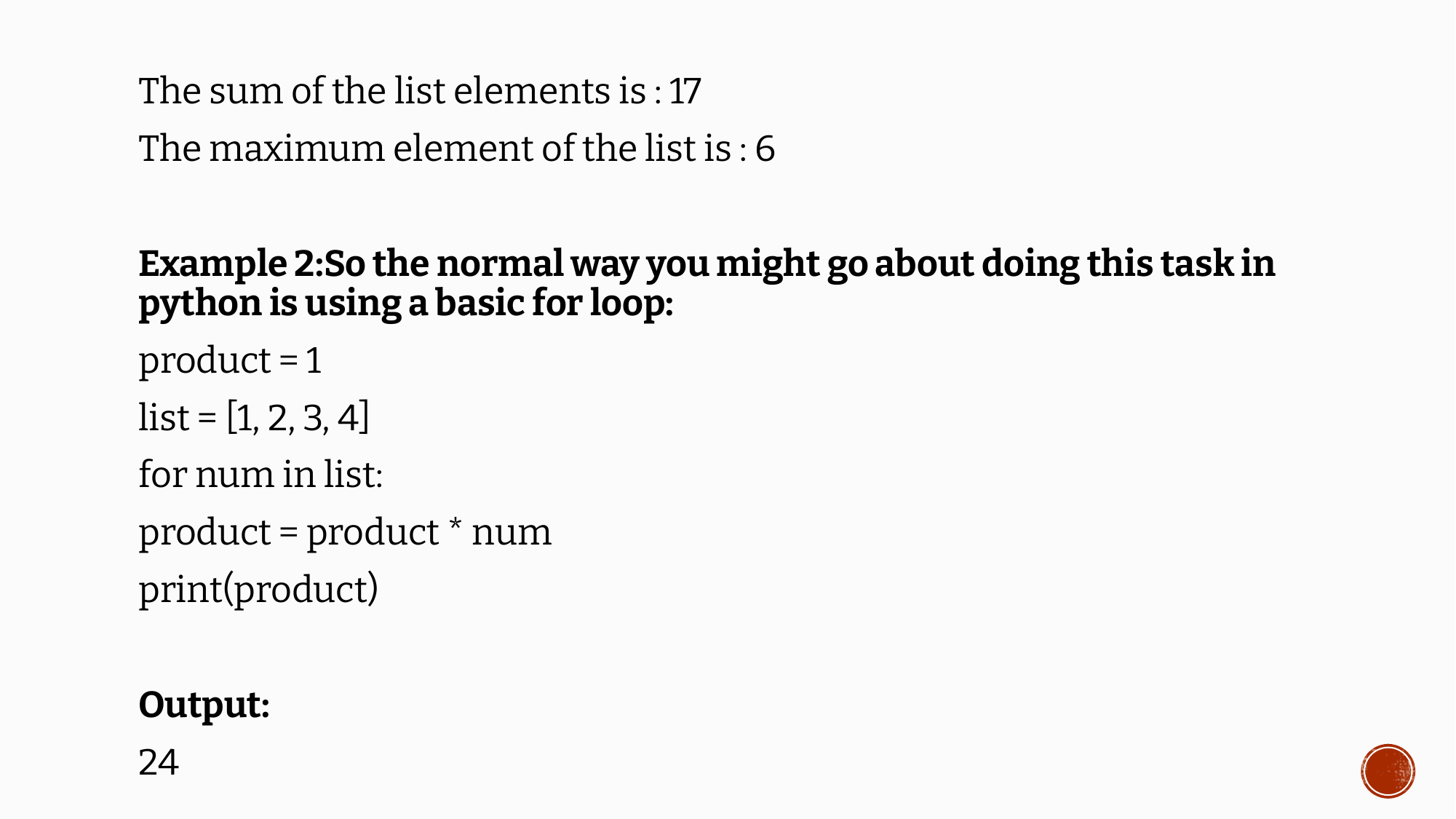

The sum of the list elements is : 17
The maximum element of the list is : 6

Example 2:So the normal way you might go about doing this task in python is using a basic for loop:
product = 1
list = [1, 2, 3, 4]
for num in list:
product = product * num
print(product)

Output:
24